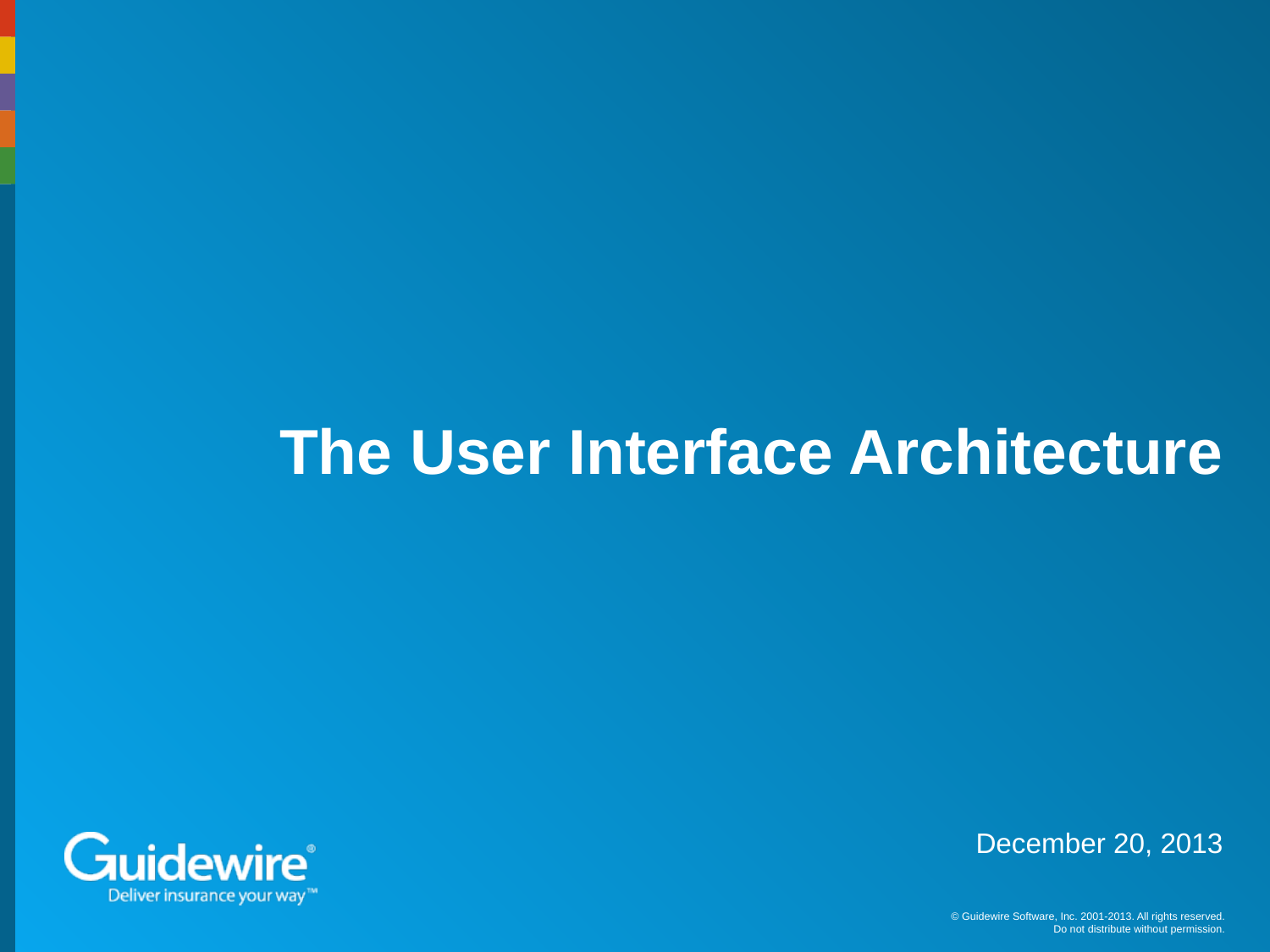

# The User Interface Architecture
December 20, 2013